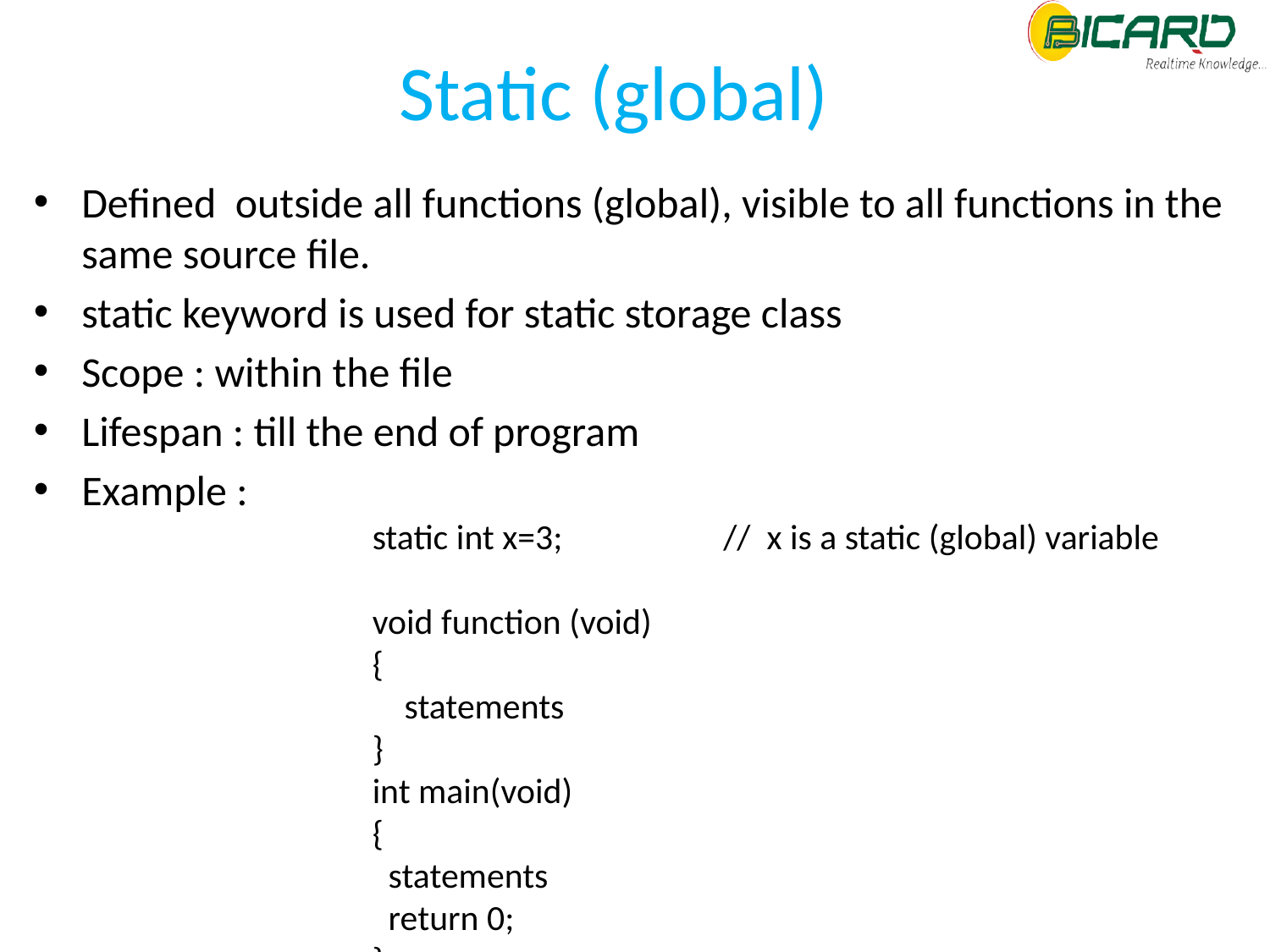

# Static (global)
Defined  outside all functions (global), visible to all functions in the same source file.
static keyword is used for static storage class
Scope : within the file
Lifespan : till the end of program
Example :
static int x=3;                    //  x is a static (global) variable
void function (void)
{
    statements
}
int main(void)
{
  statements
  return 0;
}